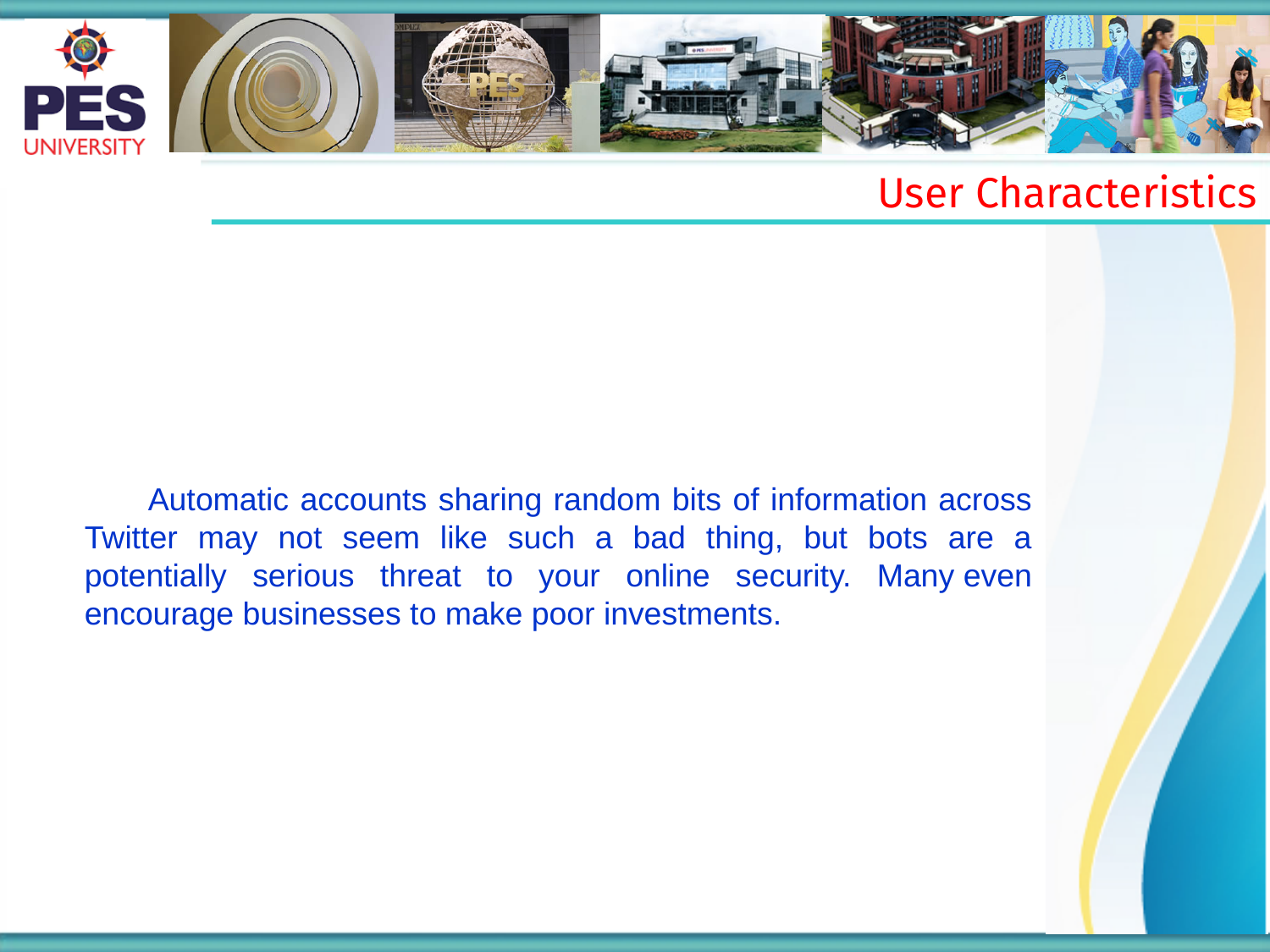

User Characteristics

Automatic accounts sharing random bits of information across Twitter may not seem like such a bad thing, but bots are a potentially serious threat to your online security. Many	even encourage businesses to make poor investments.